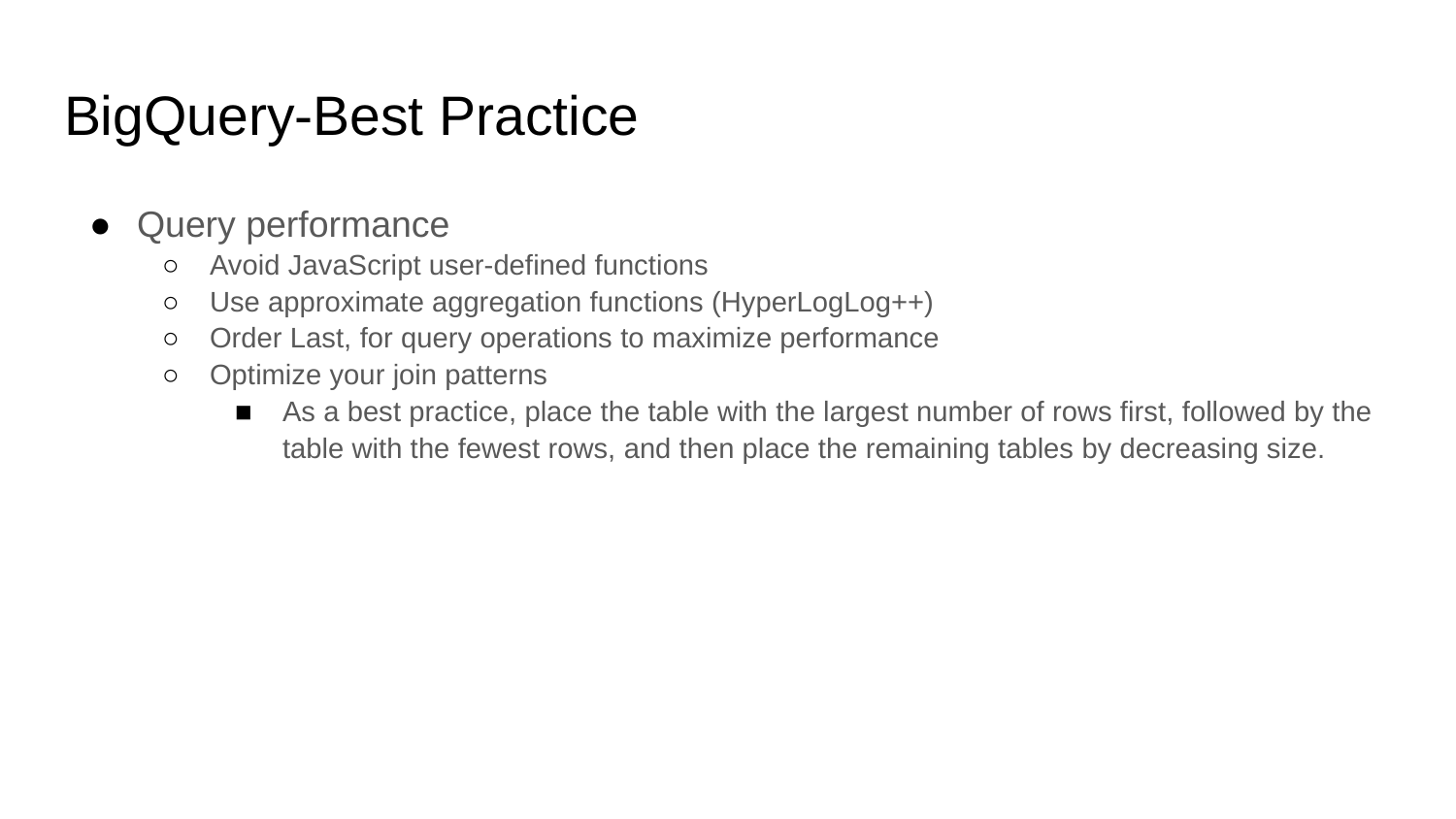

# BigQuery-Best Practice

Query performance
Avoid JavaScript user-defined functions
Use approximate aggregation functions (HyperLogLog++)
Order Last, for query operations to maximize performance
Optimize your join patterns
As a best practice, place the table with the largest number of rows first, followed by the table with the fewest rows, and then place the remaining tables by decreasing size.